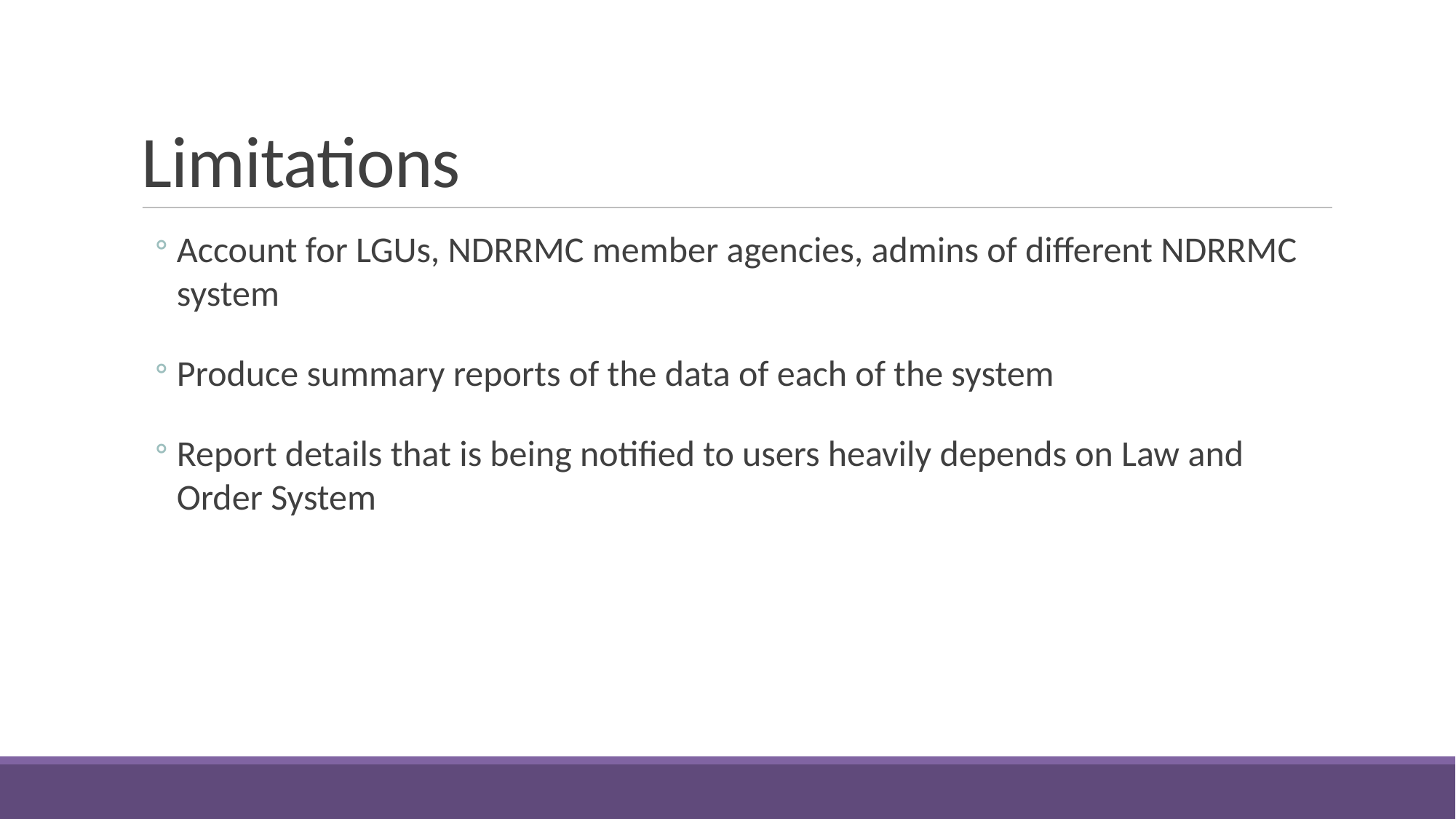

Limitations
Account for LGUs, NDRRMC member agencies, admins of different NDRRMC system

Produce summary reports of the data of each of the system

Report details that is being notified to users heavily depends on Law and Order System